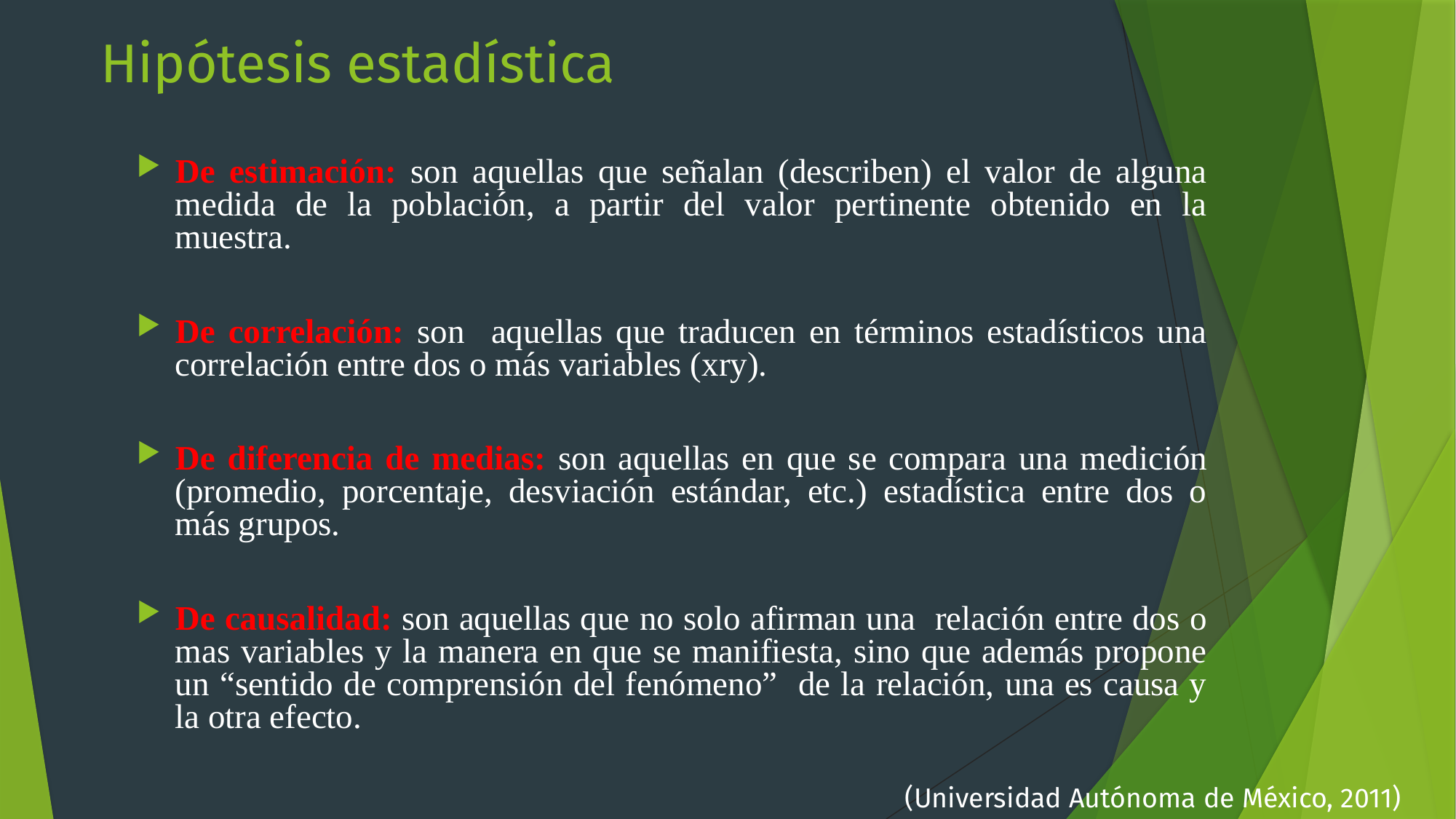

# Hipótesis estadística
De estimación: son aquellas que señalan (describen) el valor de alguna medida de la población, a partir del valor pertinente obtenido en la muestra.

De correlación: son  aquellas que traducen en términos estadísticos una correlación entre dos o más variables (xry).

De diferencia de medias: son aquellas en que se compara una medición (promedio, porcentaje, desviación estándar, etc.) estadística entre dos o más grupos.

De causalidad: son aquellas que no solo afirman una  relación entre dos o mas variables y la manera en que se manifiesta, sino que además propone un “sentido de comprensión del fenómeno”  de la relación, una es causa y la otra efecto.

(Universidad Autónoma de México, 2011)